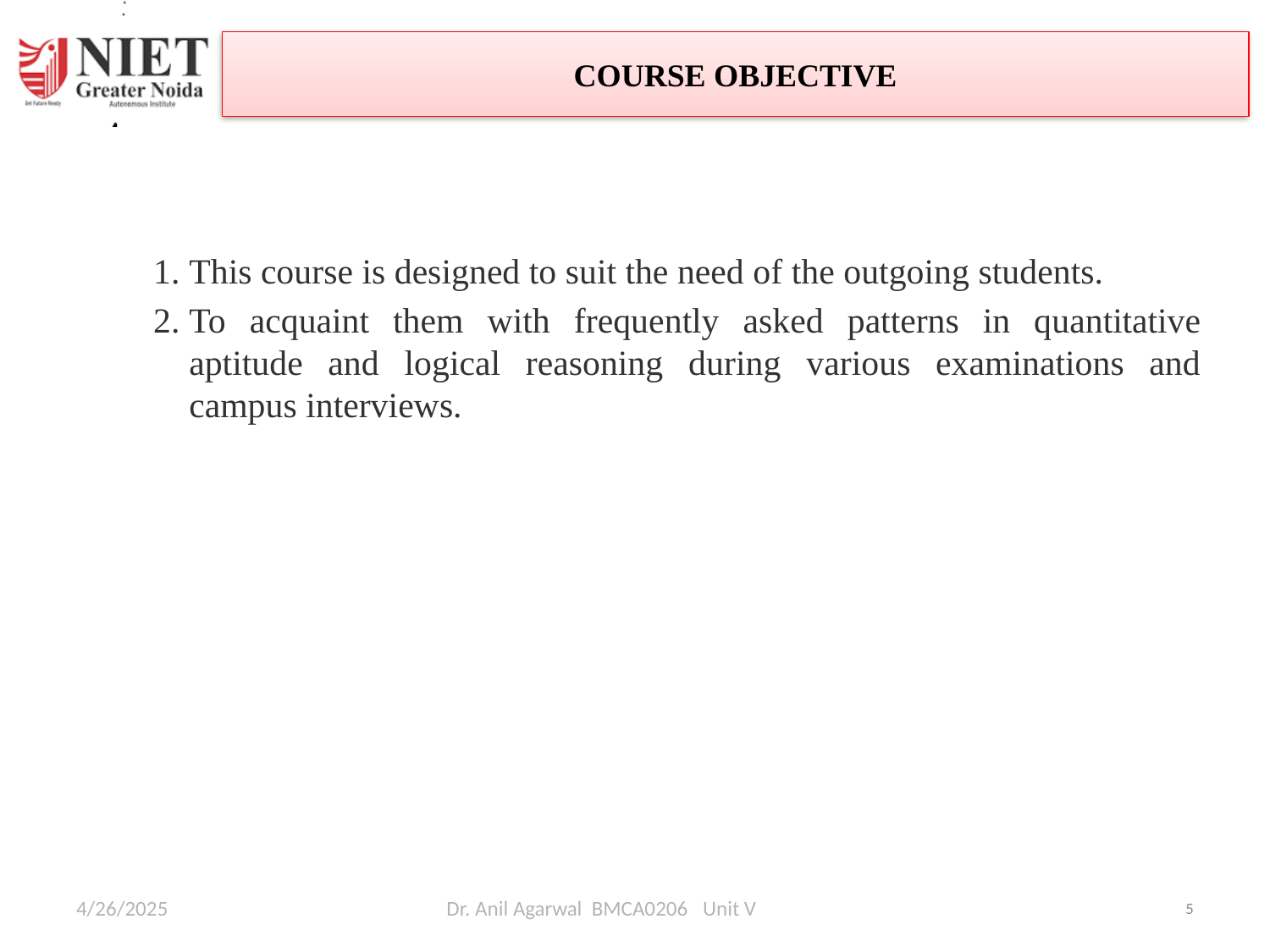

COURSE OBJECTIVE
This course is designed to suit the need of the outgoing students.
To acquaint them with frequently asked patterns in quantitative aptitude and logical reasoning during various examinations and campus interviews.
4/26/2025
Dr. Anil Agarwal  BMCA0206   Unit V
5